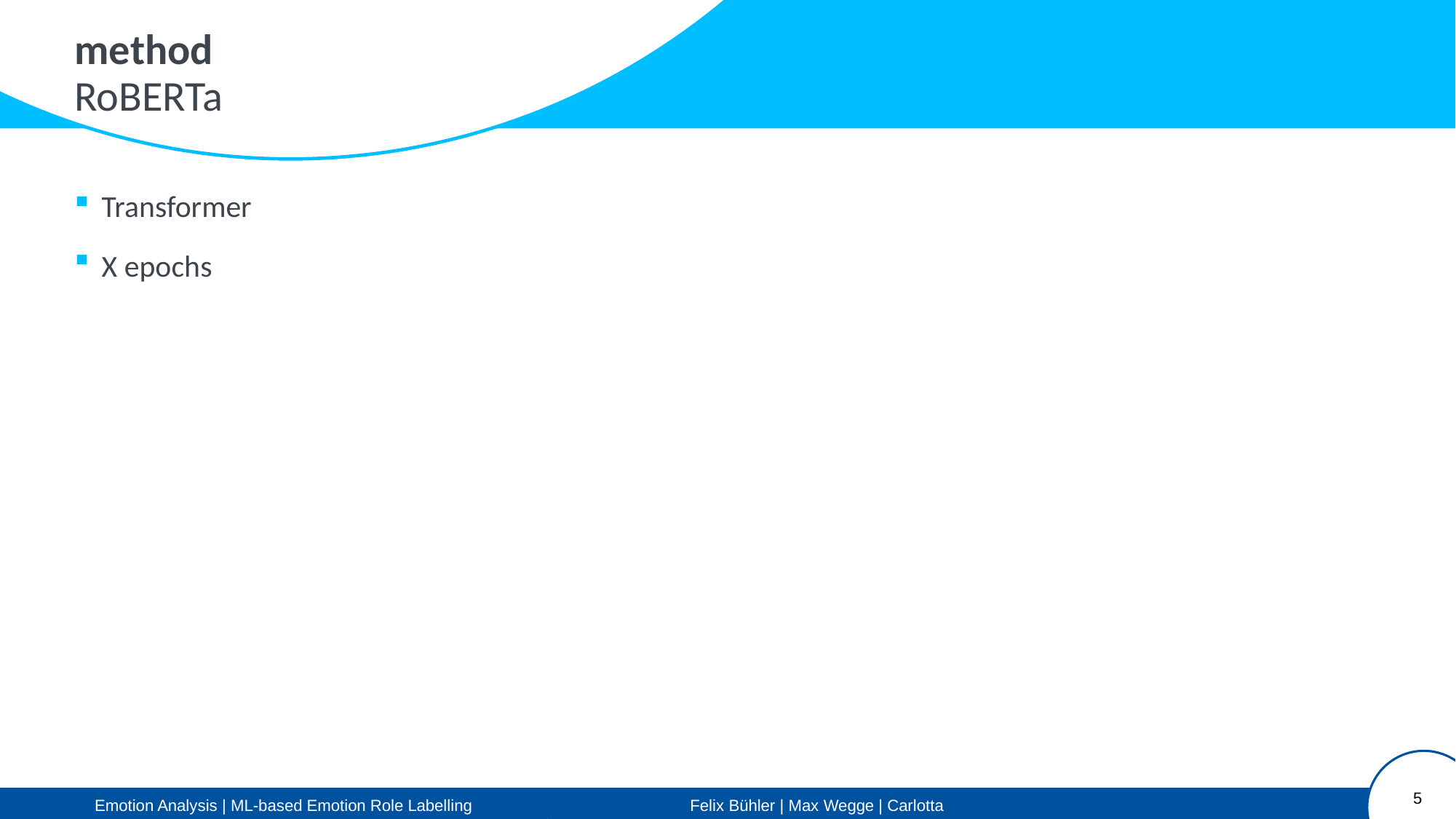

method
RoBERTa
Transformer
X epochs
5
Emotion Analysis | ML-based Emotion Role Labelling		           Felix Bühler | Max Wegge | Carlotta Quensel